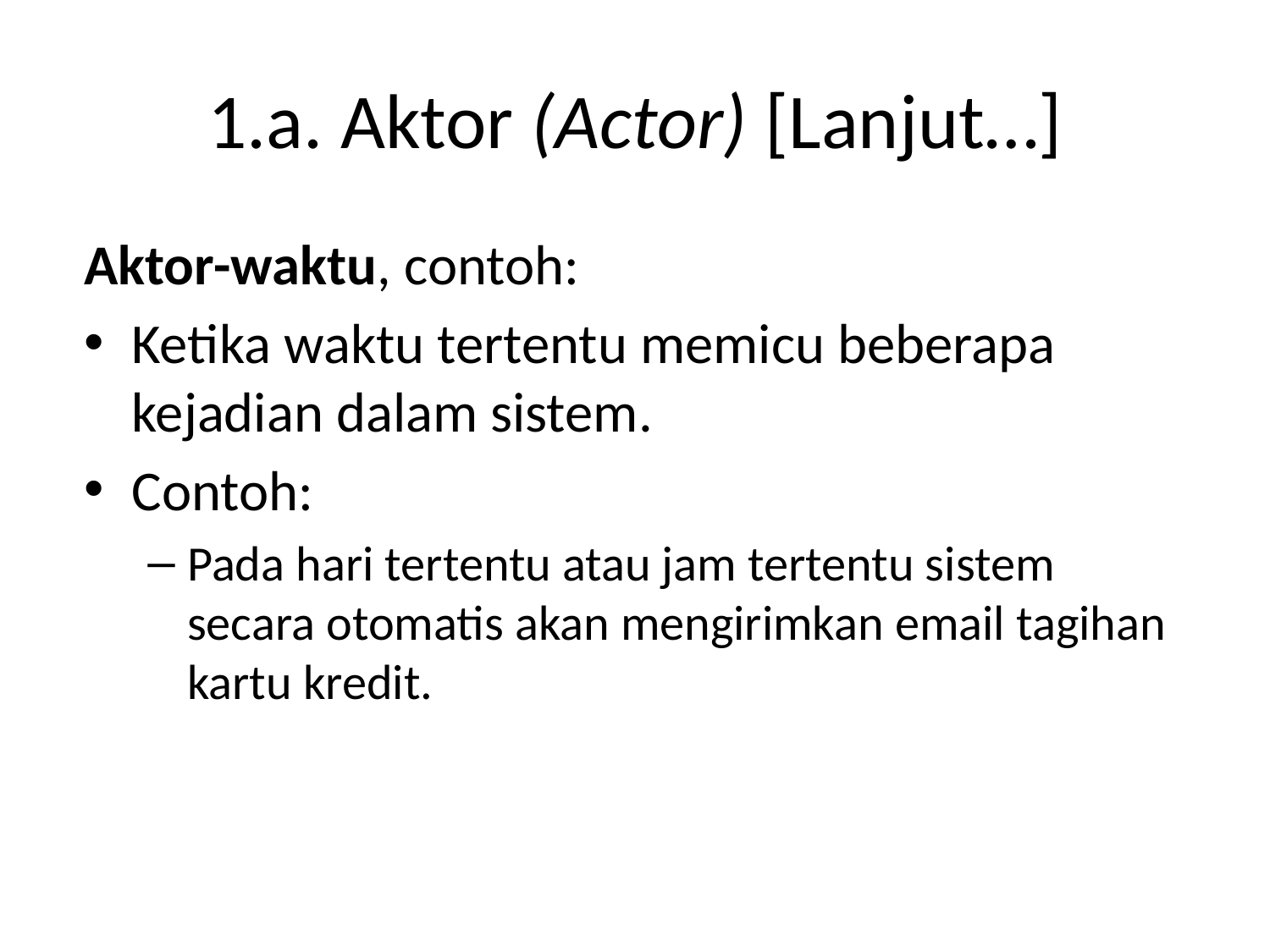

# 1.a. Aktor (Actor) [Lanjut…]
Aktor-waktu, contoh:
Ketika waktu tertentu memicu beberapa kejadian dalam sistem.
Contoh:
Pada hari tertentu atau jam tertentu sistem secara otomatis akan mengirimkan email tagihan kartu kredit.